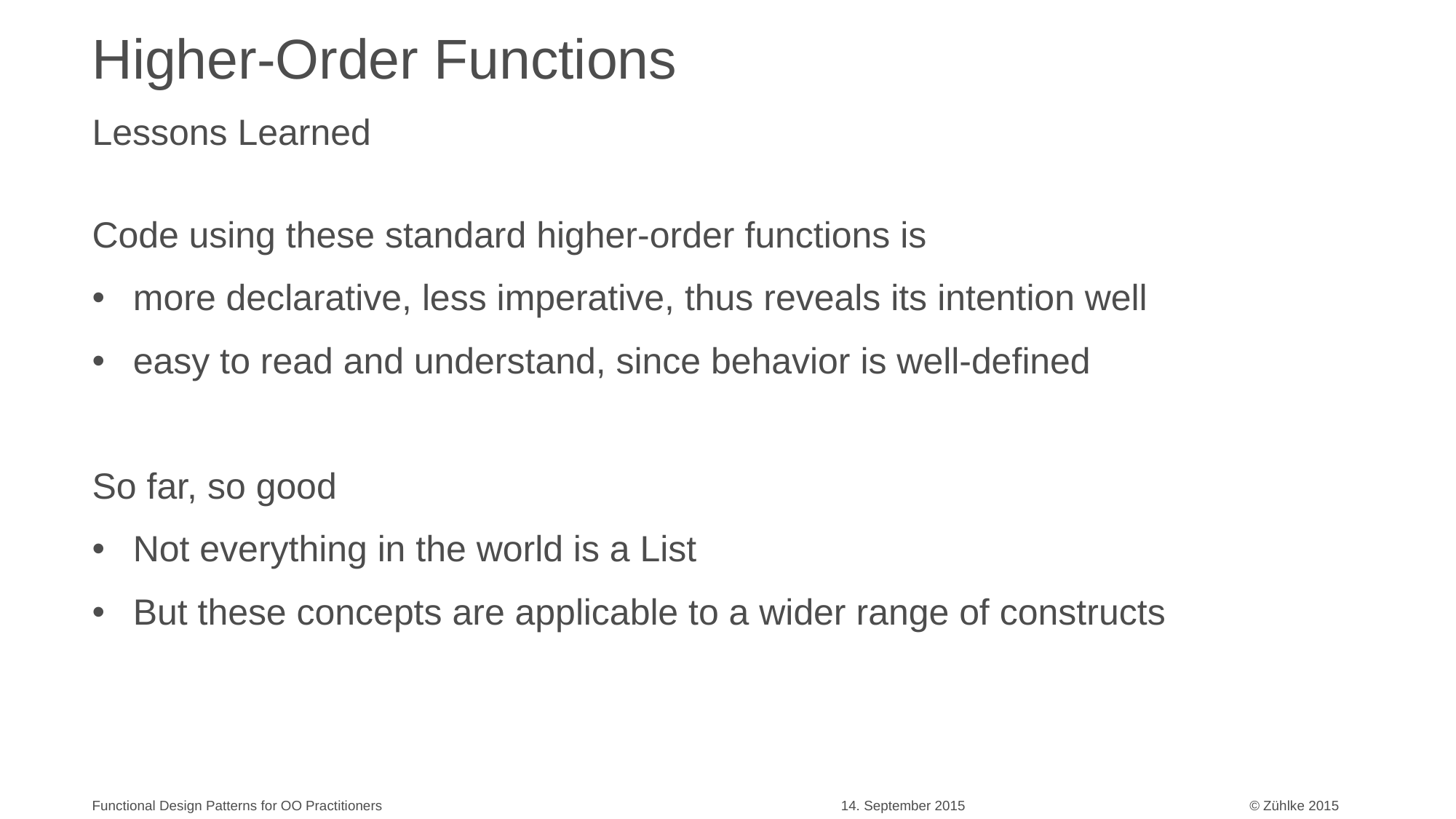

# Higher-Order Functions
Lessons Learned
Code using these standard higher-order functions is
more declarative, less imperative, thus reveals its intention well
easy to read and understand, since behavior is well-defined

So far, so good
Not everything in the world is a List
But these concepts are applicable to a wider range of constructs
Functional Design Patterns for OO Practitioners
14. September 2015